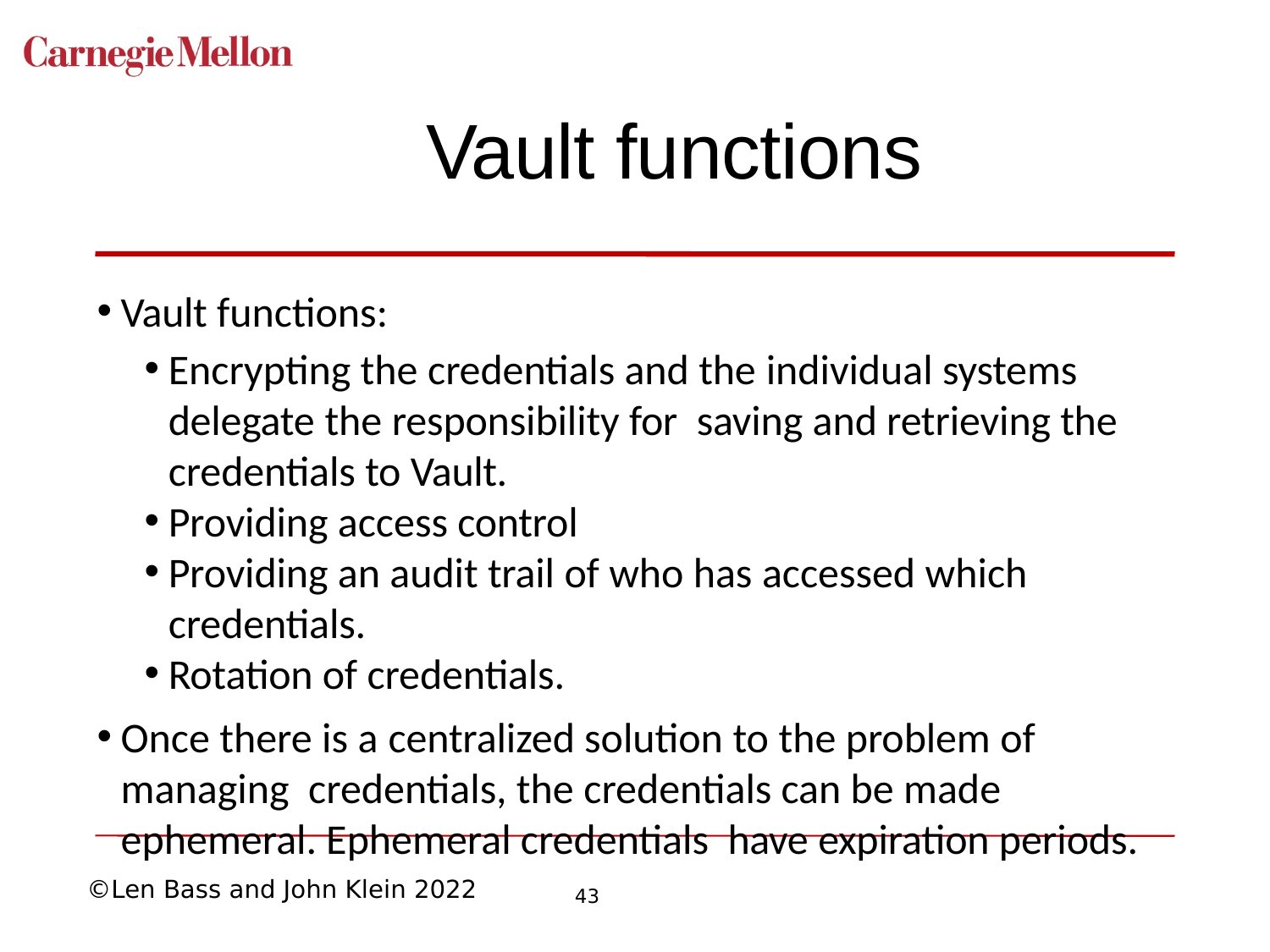

# Vault functions
Vault functions:
Encrypting the credentials and the individual systems delegate the responsibility for  saving and retrieving the credentials to Vault.
Providing access control
Providing an audit trail of who has accessed which credentials.
Rotation of credentials.
Once there is a centralized solution to the problem of managing  credentials, the credentials can be made ephemeral. Ephemeral credentials  have expiration periods.
43